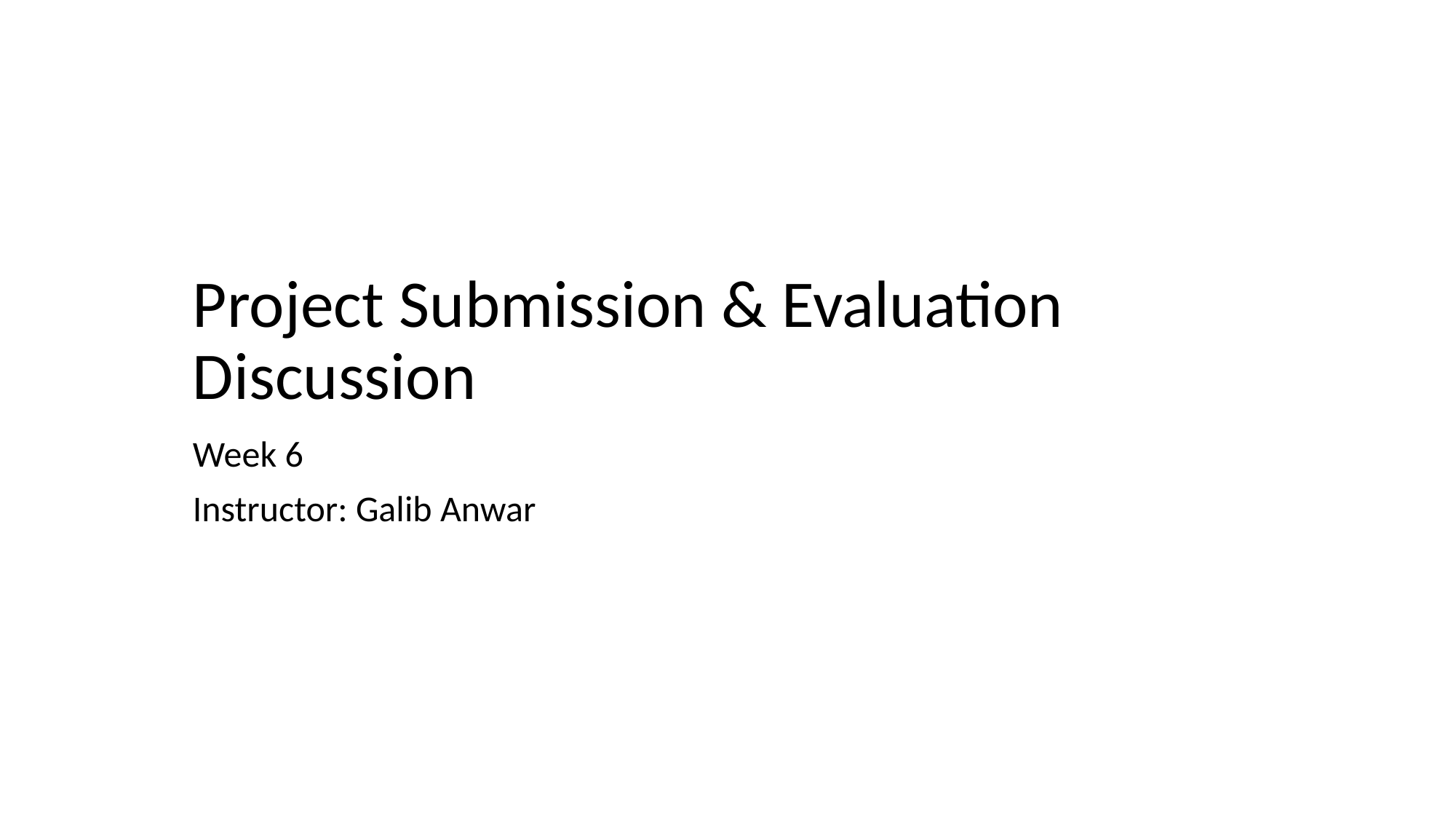

# Project Submission & Evaluation Discussion
Week 6
Instructor: Galib Anwar